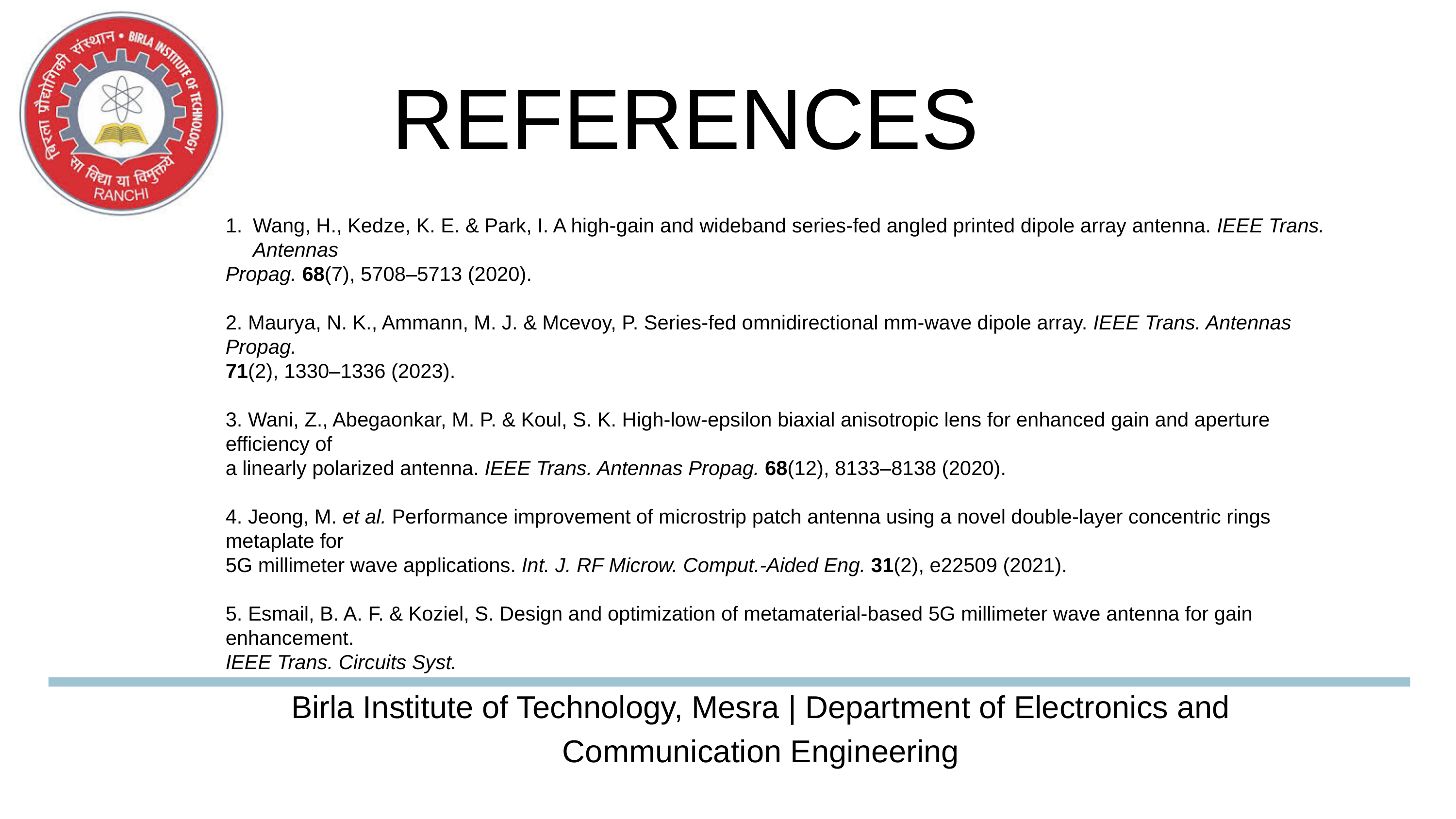

REFERENCES
Wang, H., Kedze, K. E. & Park, I. A high-gain and wideband series-fed angled printed dipole array antenna. IEEE Trans. Antennas
Propag. 68(7), 5708–5713 (2020).

2. Maurya, N. K., Ammann, M. J. & Mcevoy, P. Series-fed omnidirectional mm-wave dipole array. IEEE Trans. Antennas Propag.
71(2), 1330–1336 (2023).

3. Wani, Z., Abegaonkar, M. P. & Koul, S. K. High-low-epsilon biaxial anisotropic lens for enhanced gain and aperture efficiency of
a linearly polarized antenna. IEEE Trans. Antennas Propag. 68(12), 8133–8138 (2020).

4. Jeong, M. et al. Performance improvement of microstrip patch antenna using a novel double-layer concentric rings metaplate for
5G millimeter wave applications. Int. J. RF Microw. Comput.-Aided Eng. 31(2), e22509 (2021).

5. Esmail, B. A. F. & Koziel, S. Design and optimization of metamaterial-based 5G millimeter wave antenna for gain enhancement.
IEEE Trans. Circuits Syst.

Birla Institute of Technology, Mesra | Department of Electronics and Communication Engineering